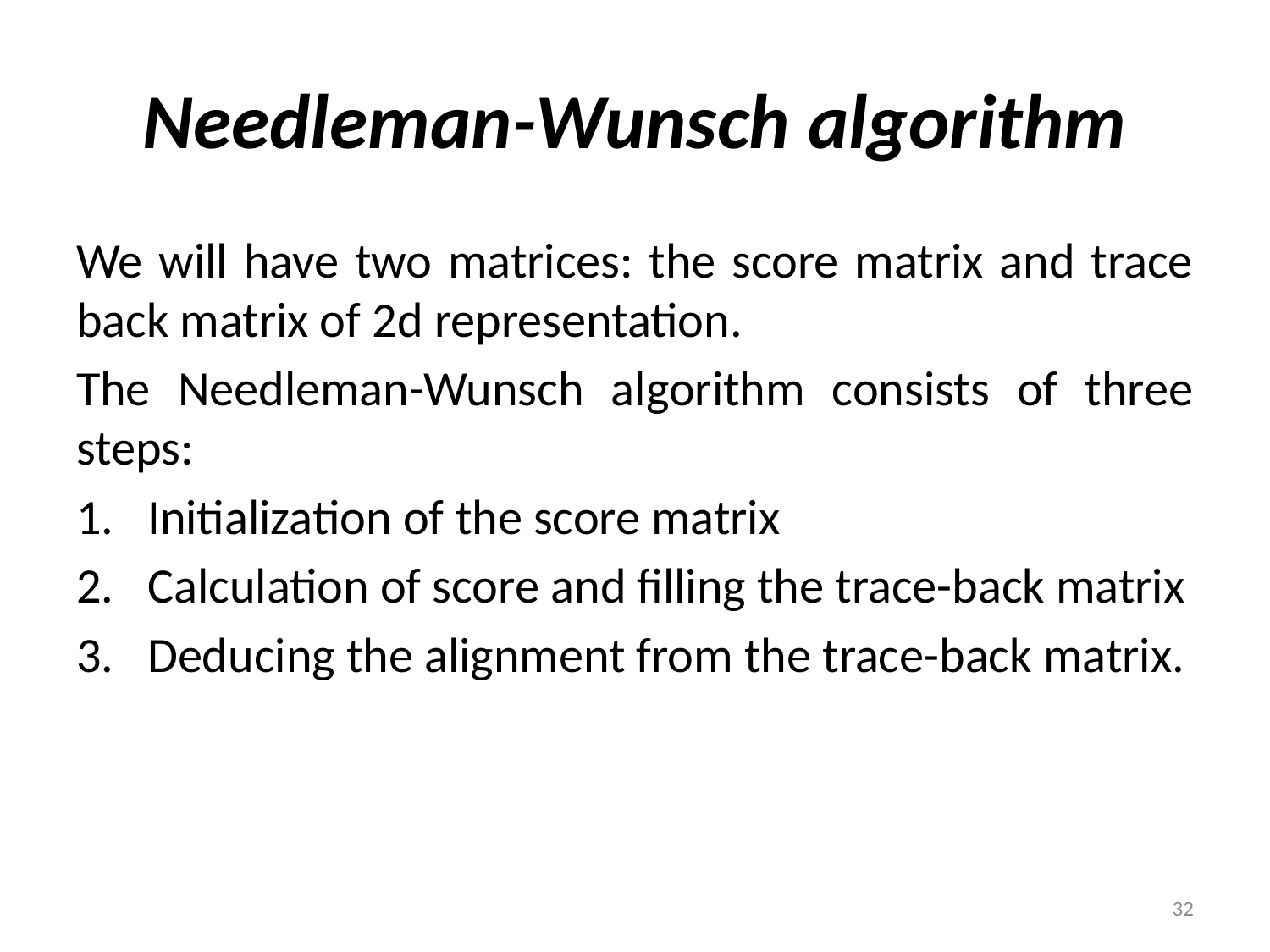

# Needleman-Wunsch algorithm
We will have two matrices: the score matrix and trace back matrix of 2d representation.
The Needleman-Wunsch algorithm consists of three steps:
Initialization of the score matrix
Calculation of score and filling the trace-back matrix
Deducing the alignment from the trace-back matrix.
32